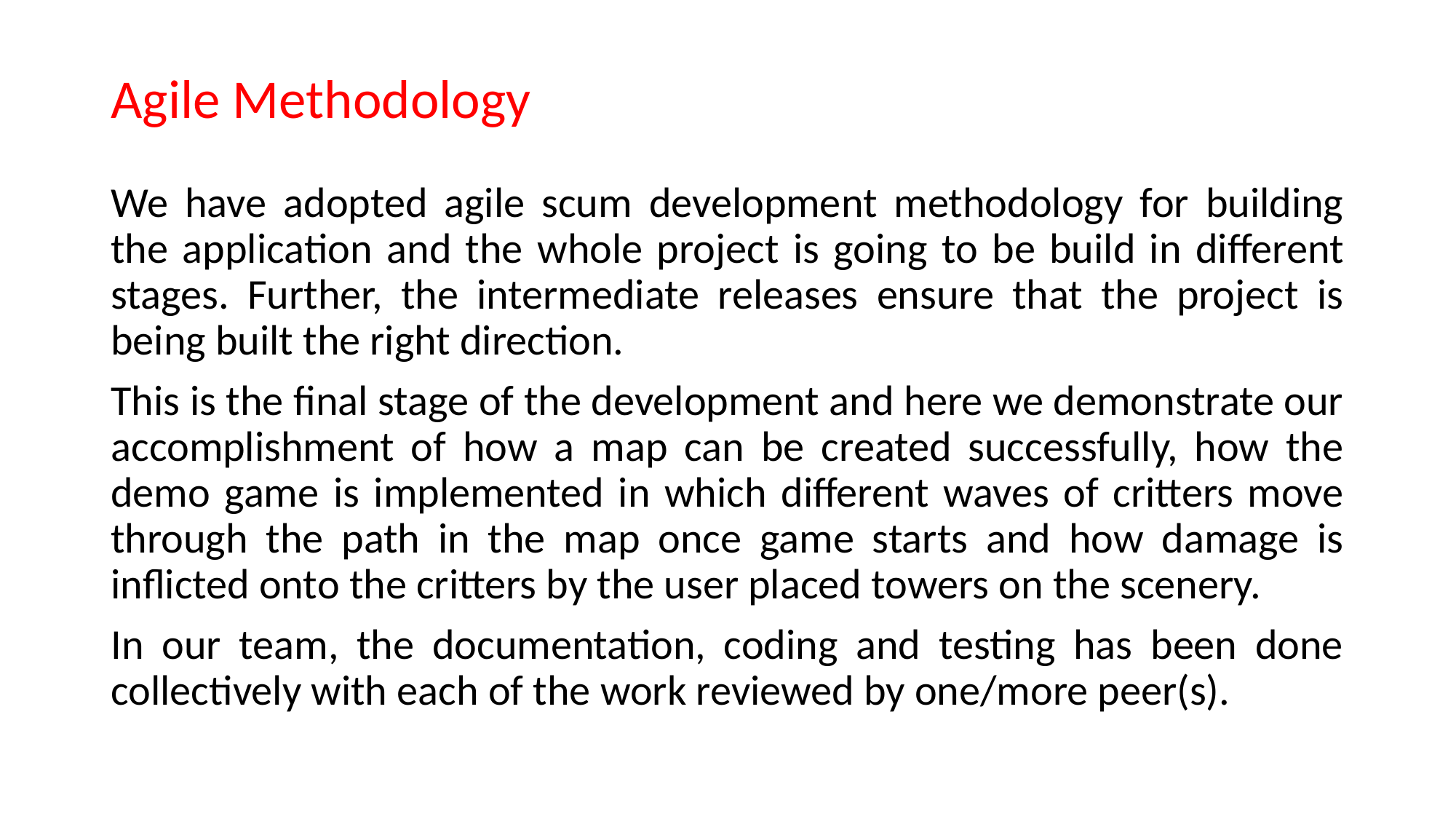

# Agile Methodology
We have adopted agile scum development methodology for building the application and the whole project is going to be build in different stages. Further, the intermediate releases ensure that the project is being built the right direction.
This is the final stage of the development and here we demonstrate our accomplishment of how a map can be created successfully, how the demo game is implemented in which different waves of critters move through the path in the map once game starts and how damage is inflicted onto the critters by the user placed towers on the scenery.
In our team, the documentation, coding and testing has been done collectively with each of the work reviewed by one/more peer(s).